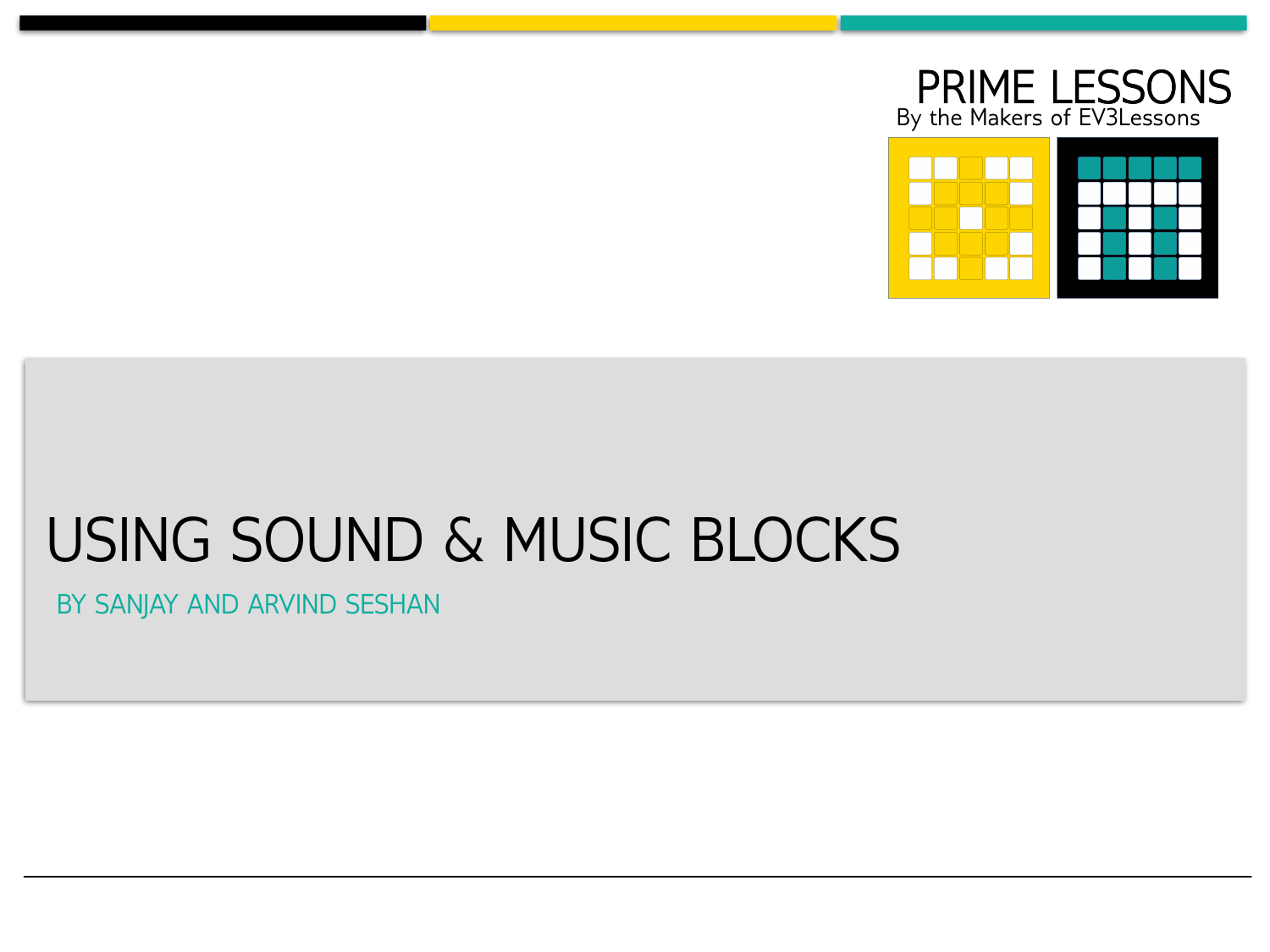

# USING Sound & Music BLOCKS
BY SANJAY AND ARVIND SESHAN